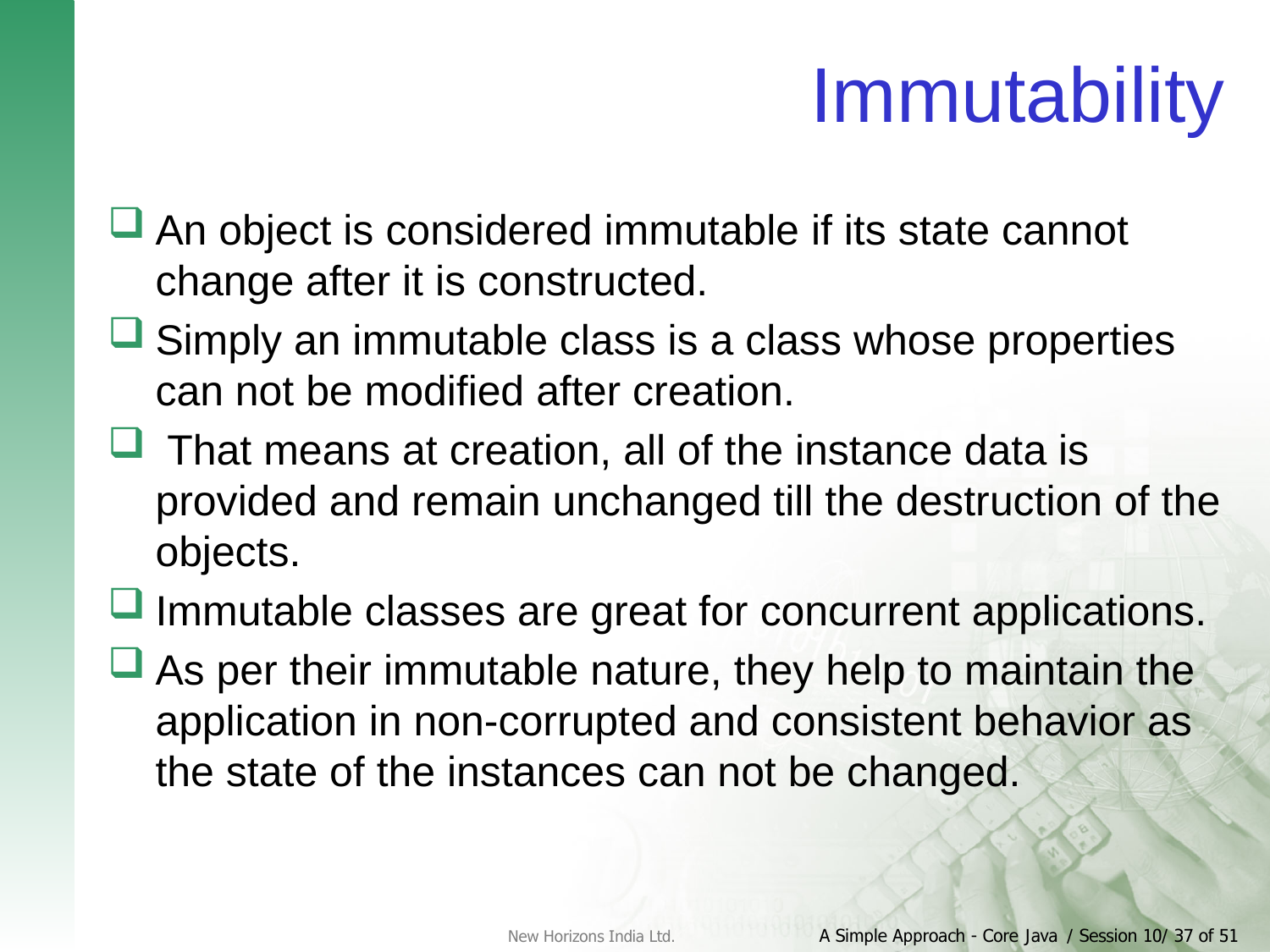

# Immutability
An object is considered immutable if its state cannot change after it is constructed.
Simply an immutable class is a class whose properties can not be modified after creation.
 That means at creation, all of the instance data is provided and remain unchanged till the destruction of the objects.
Immutable classes are great for concurrent applications.
As per their immutable nature, they help to maintain the application in non-corrupted and consistent behavior as the state of the instances can not be changed.